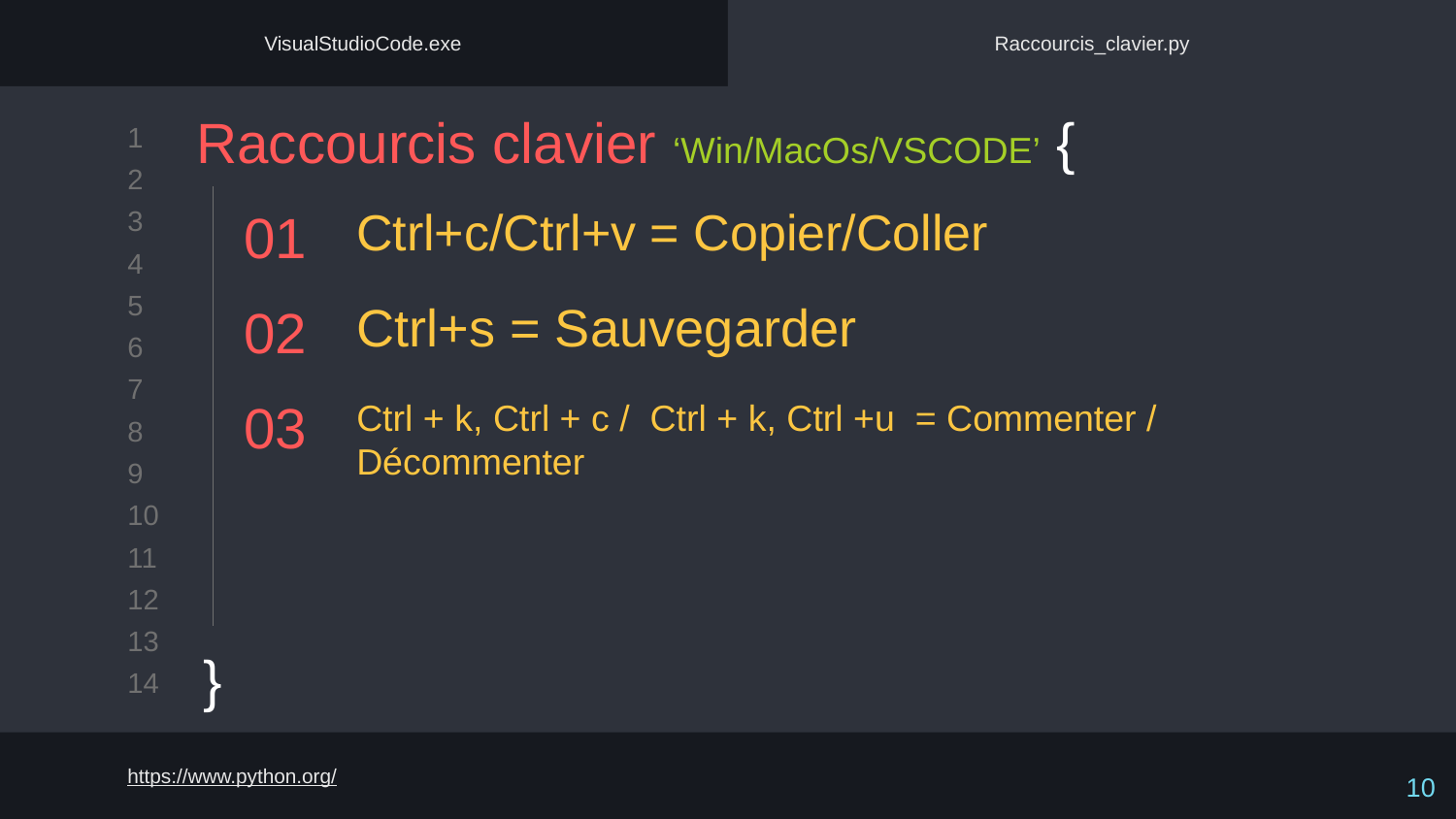

VisualStudioCode.exe
Raccourcis_clavier.py
Raccourcis clavier ‘Win/MacOs/VSCODE’ {
}
01
Ctrl+c/Ctrl+v = Copier/Coller
02
Ctrl+s = Sauvegarder
03
Ctrl + k, Ctrl + c /  Ctrl + k, Ctrl +u  = Commenter / Décommenter
https://www.python.org/
10